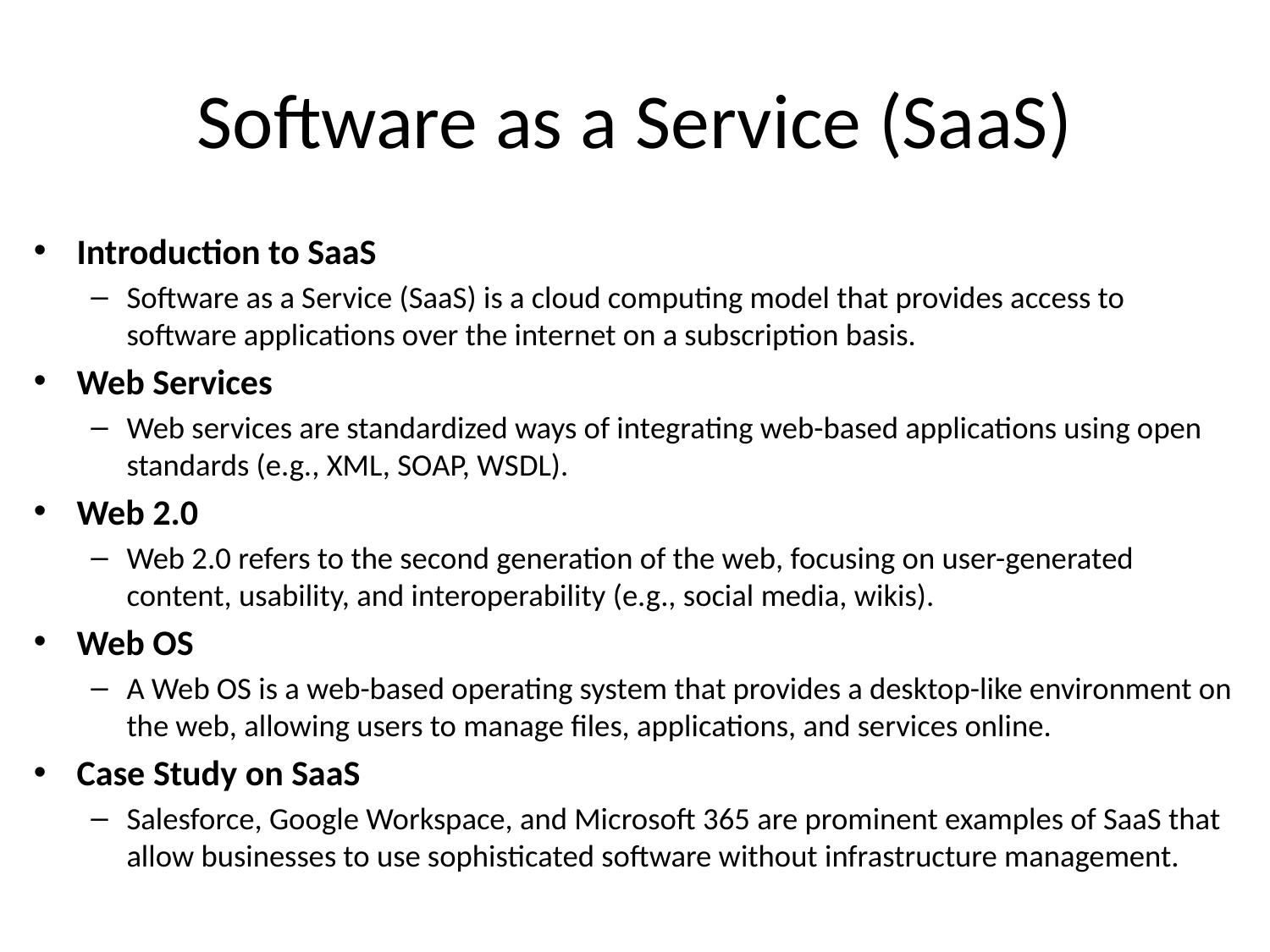

# Software as a Service (SaaS)
Introduction to SaaS
Software as a Service (SaaS) is a cloud computing model that provides access to software applications over the internet on a subscription basis.
Web Services
Web services are standardized ways of integrating web-based applications using open standards (e.g., XML, SOAP, WSDL).
Web 2.0
Web 2.0 refers to the second generation of the web, focusing on user-generated content, usability, and interoperability (e.g., social media, wikis).
Web OS
A Web OS is a web-based operating system that provides a desktop-like environment on the web, allowing users to manage files, applications, and services online.
Case Study on SaaS
Salesforce, Google Workspace, and Microsoft 365 are prominent examples of SaaS that allow businesses to use sophisticated software without infrastructure management.